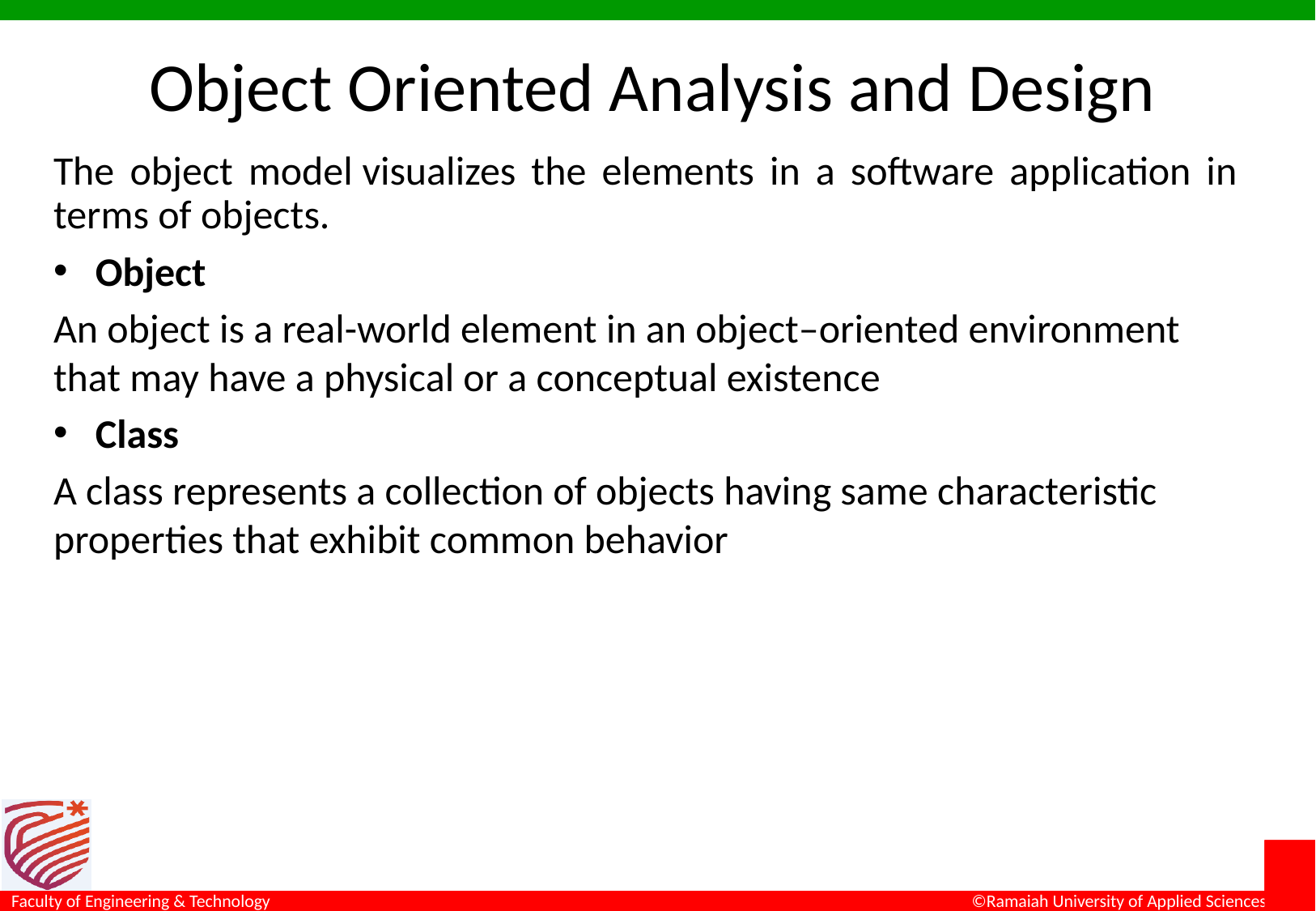

# Object Oriented Analysis and Design

The object model visualizes the elements in a software application in terms of objects.
Object
An object is a real-world element in an object–oriented environment that may have a physical or a conceptual existence
Class
A class represents a collection of objects having same characteristic properties that exhibit common behavior